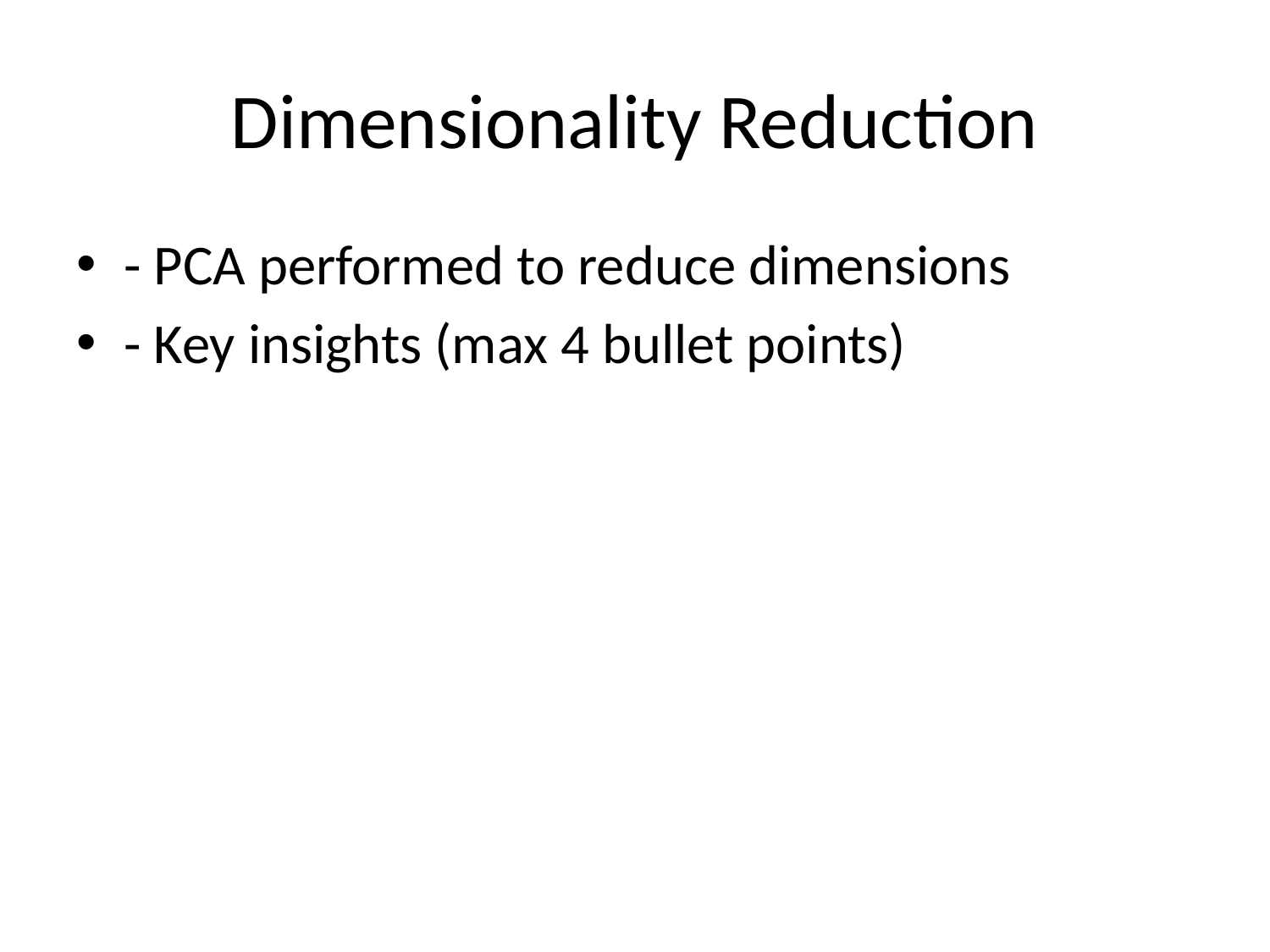

# Dimensionality Reduction
- PCA performed to reduce dimensions
- Key insights (max 4 bullet points)